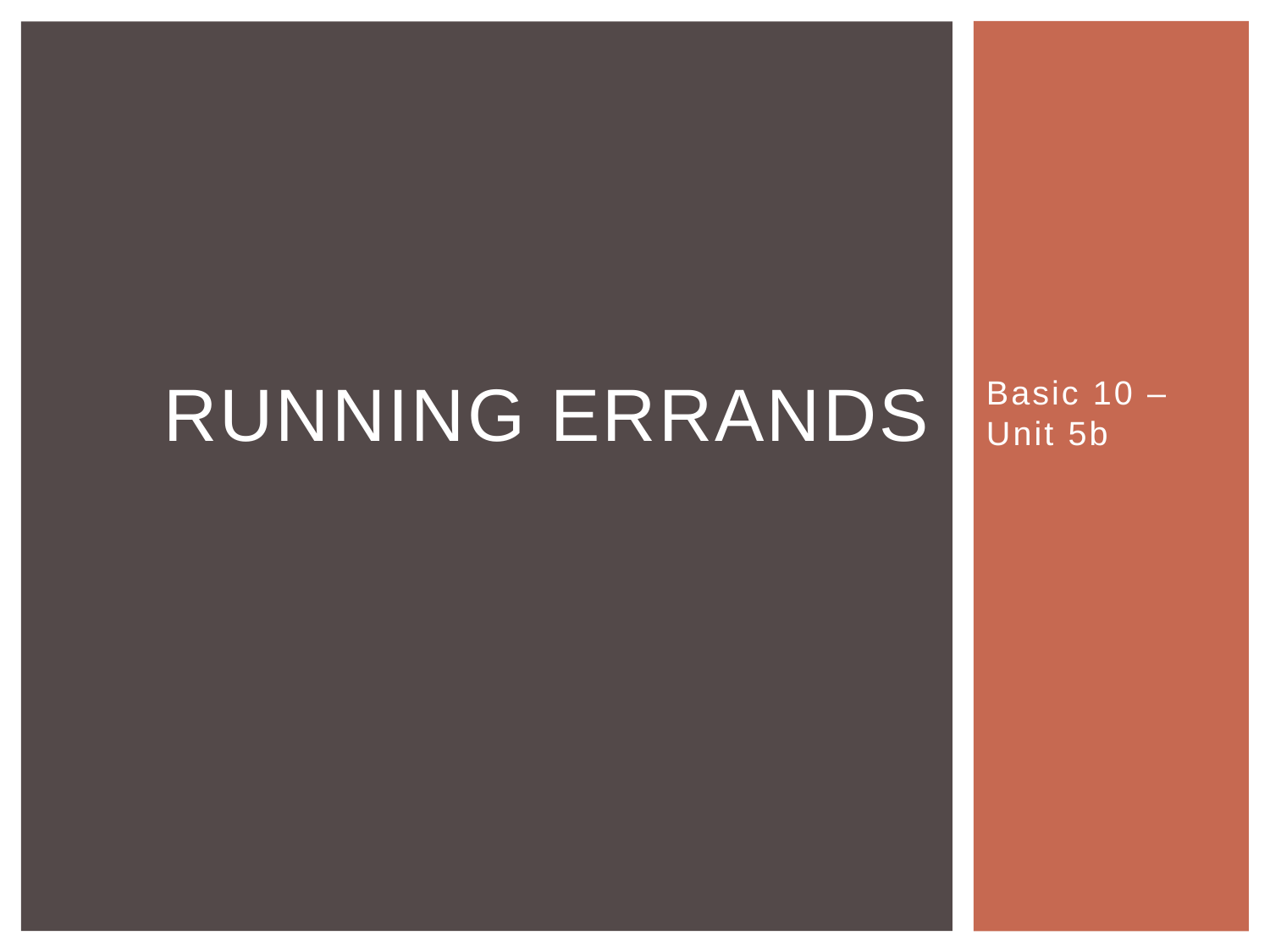

# Running errands
Basic 10 – Unit 5b